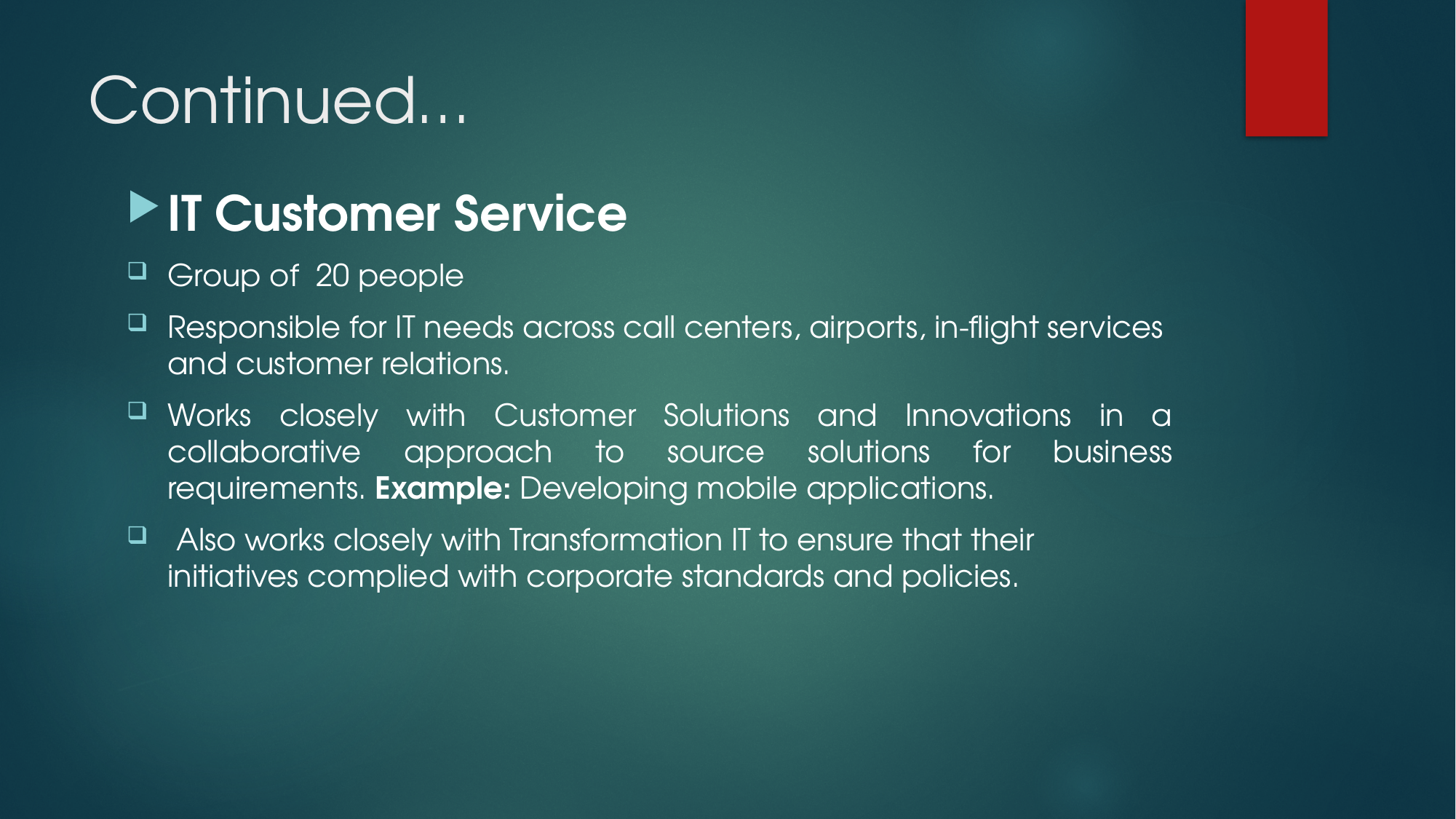

# Continued…
IT Customer Service
Group of  20 people
Responsible for IT needs across call centers, airports, in-flight services and customer relations.
Works closely with Customer Solutions and Innovations in a collaborative approach to source solutions for business requirements. Example: Developing mobile applications.
 Also works closely with Transformation IT to ensure that their initiatives complied with corporate standards and policies.